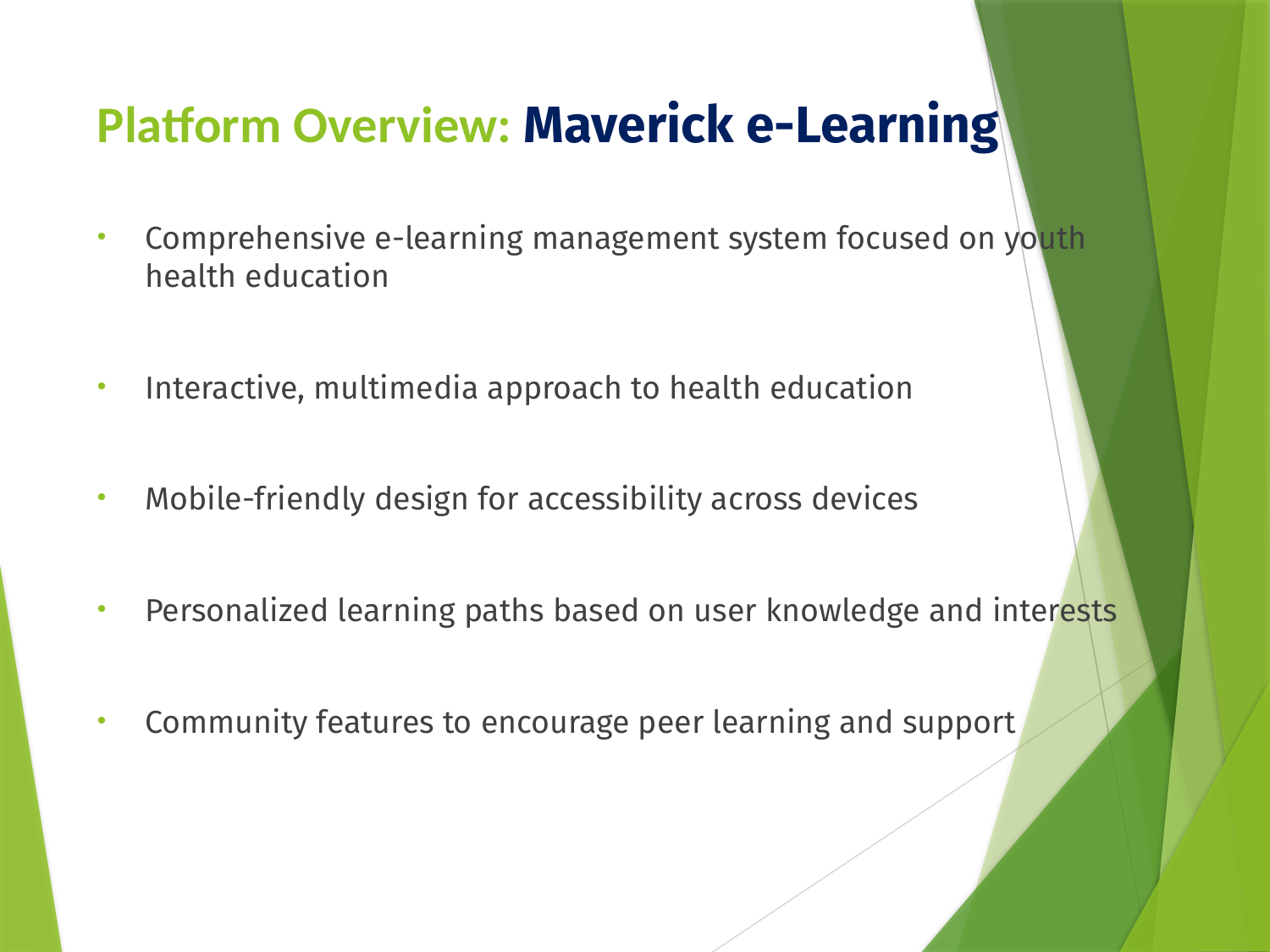

# Platform Overview: Maverick e-Learning
Comprehensive e-learning management system focused on youth health education

Interactive, multimedia approach to health education

Mobile-friendly design for accessibility across devices

Personalized learning paths based on user knowledge and interests

Community features to encourage peer learning and support